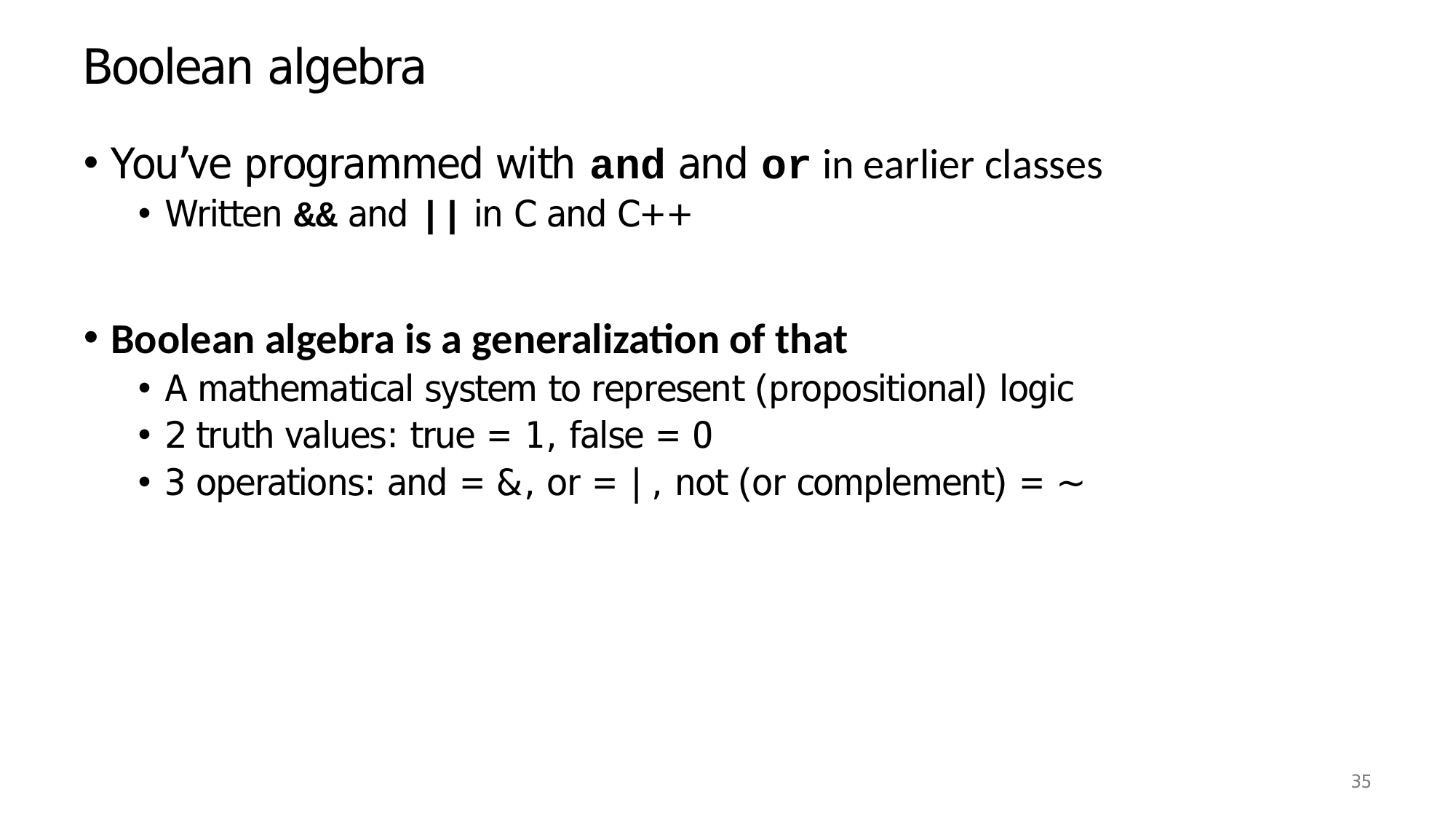

# Boolean algebra
You’ve programmed with and and or in earlier classes
Written && and || in C and C++

Boolean algebra is a generalization of that
A mathematical system to represent (propositional) logic
2 truth values: true = 1, false = 0
3 operations: and = &, or = |, not (or complement) = ~

35